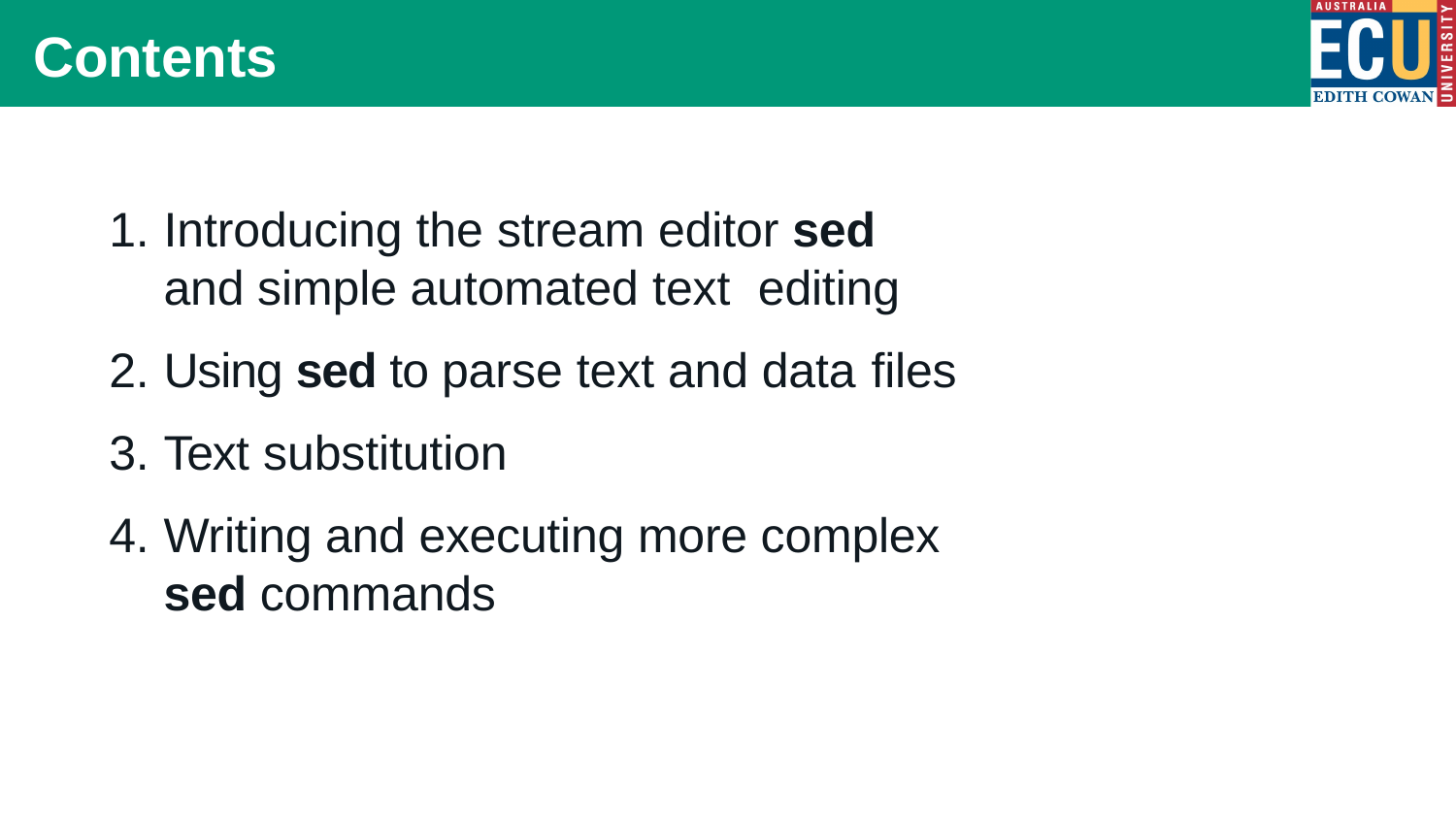

# Contents
Introducing the stream editor sed and simple automated text  editing
Using sed to parse text and data files
Text substitution
Writing and executing more complex sed commands